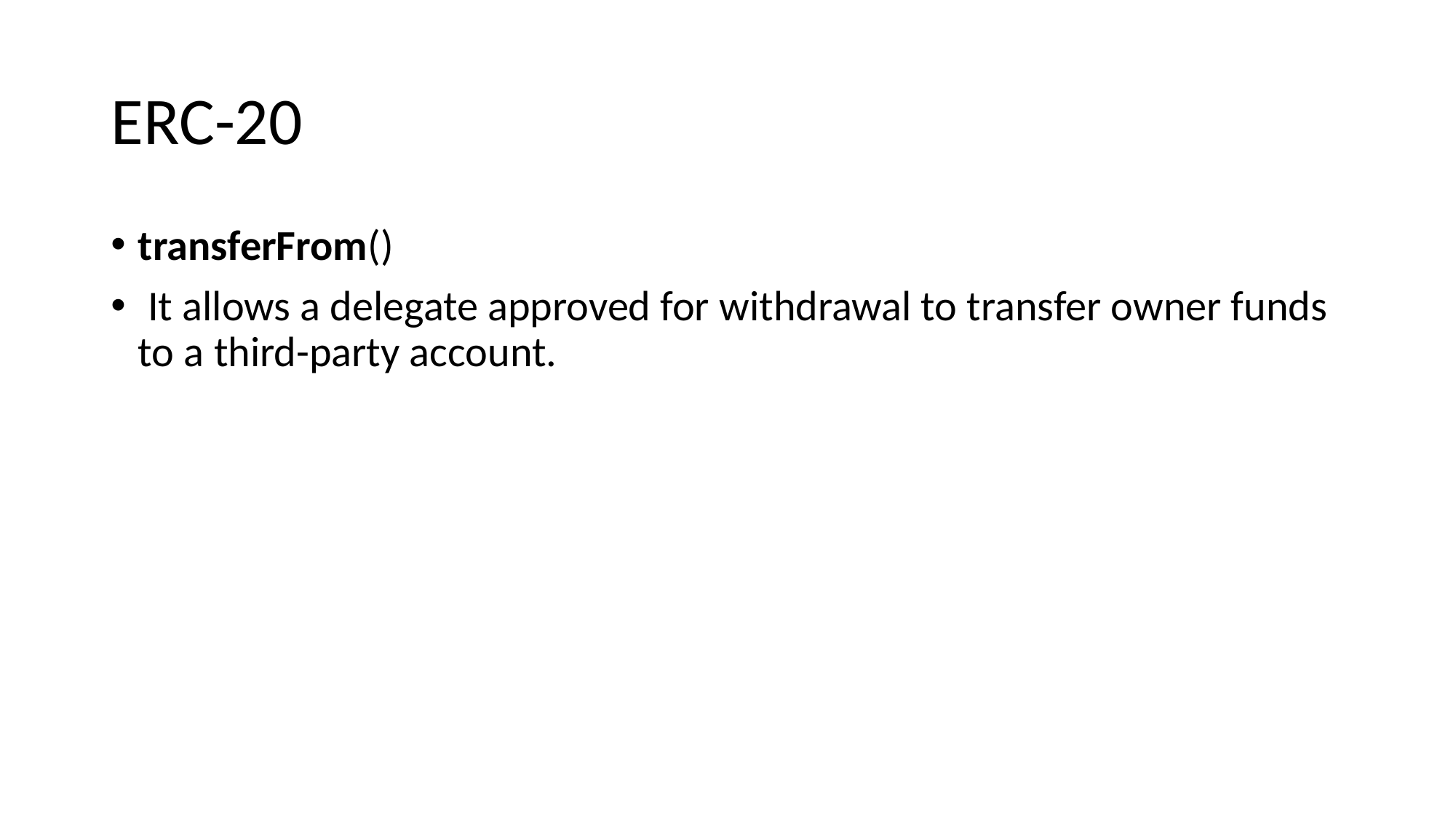

# ERC-20
transferFrom()
 It allows a delegate approved for withdrawal to transfer owner funds to a third-party account.